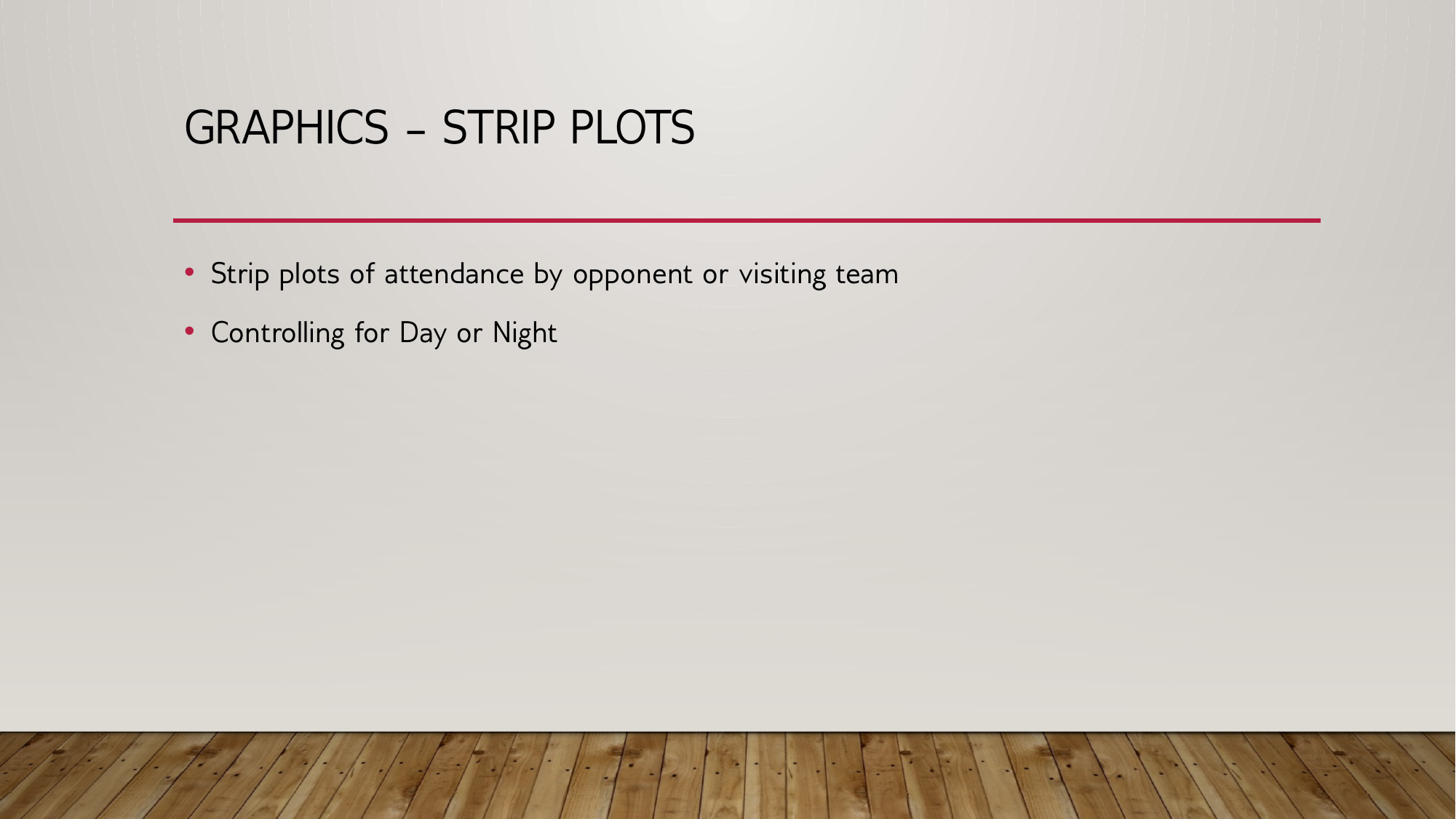

# Graphics – Strip Plots
Strip plots of attendance by opponent or visiting team
Controlling for Day or Night